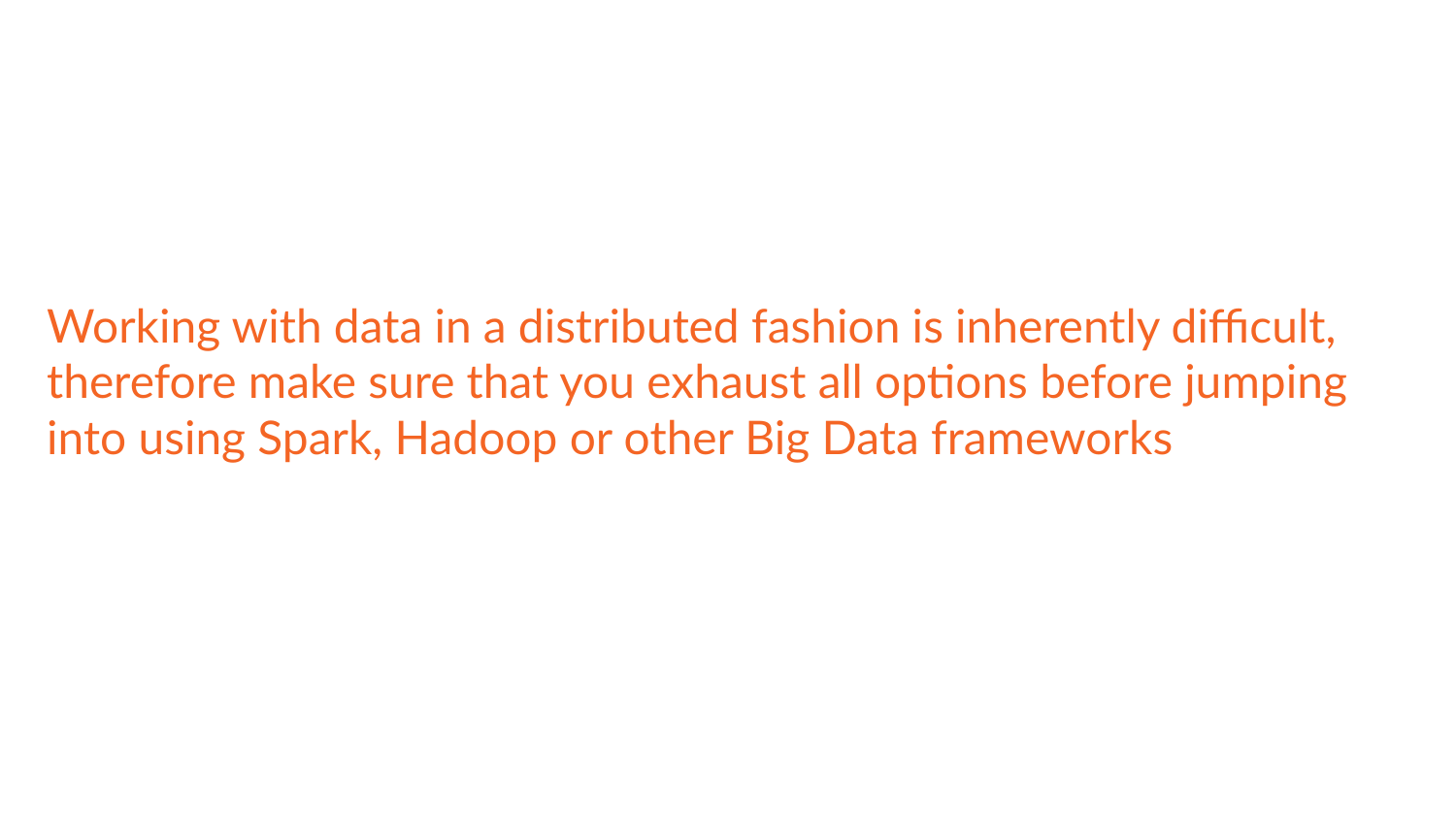

Working with data in a distributed fashion is inherently difficult, therefore make sure that you exhaust all options before jumping into using Spark, Hadoop or other Big Data frameworks